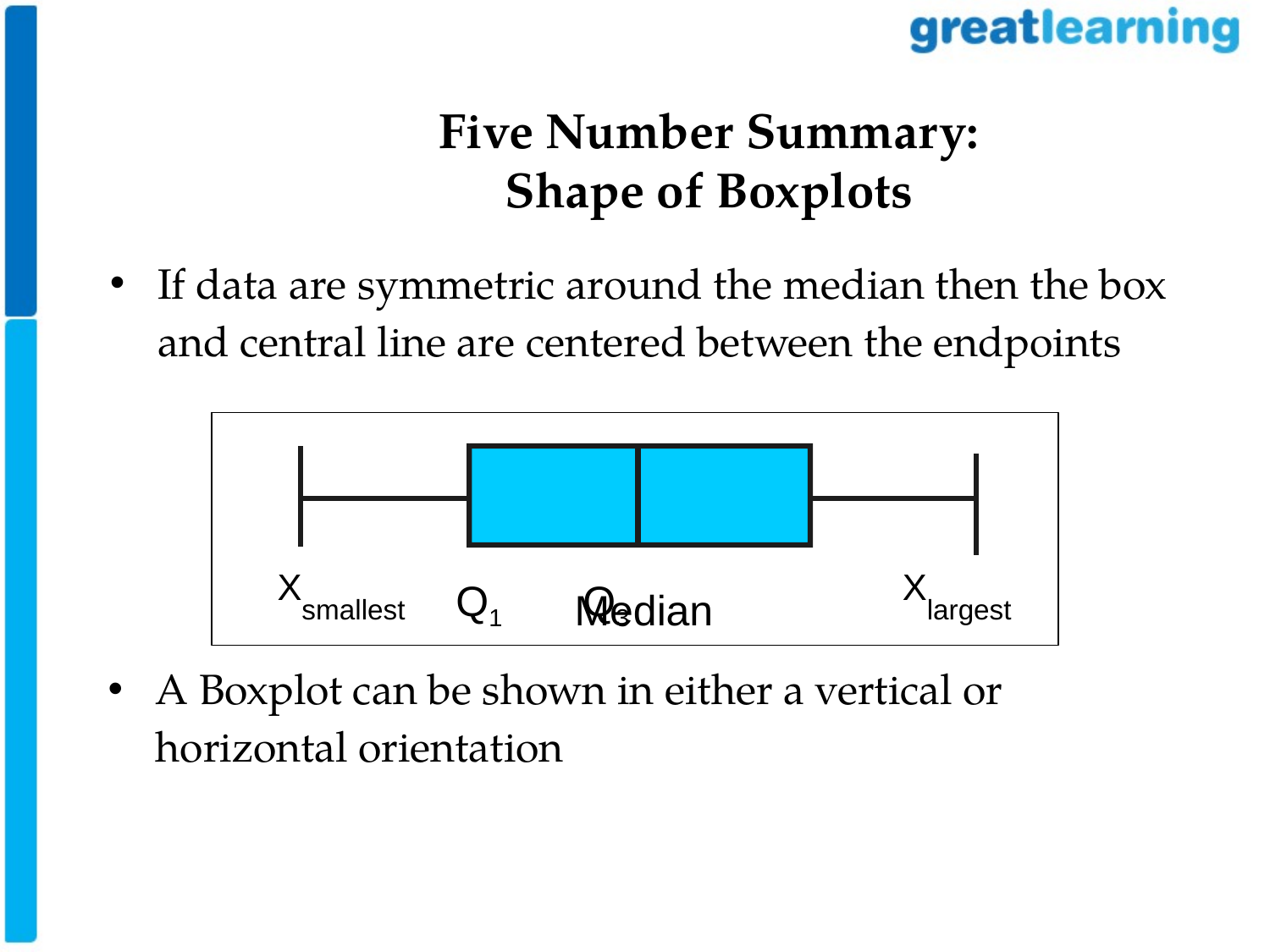

Five Number Summary:
Shape of Boxplots
If data are symmetric around the median then the box
and central line are centered between the endpoints

Xsmallest
Q1	Q3
Median
Xlargest
A Boxplot can be shown in either a vertical or
horizontal orientation